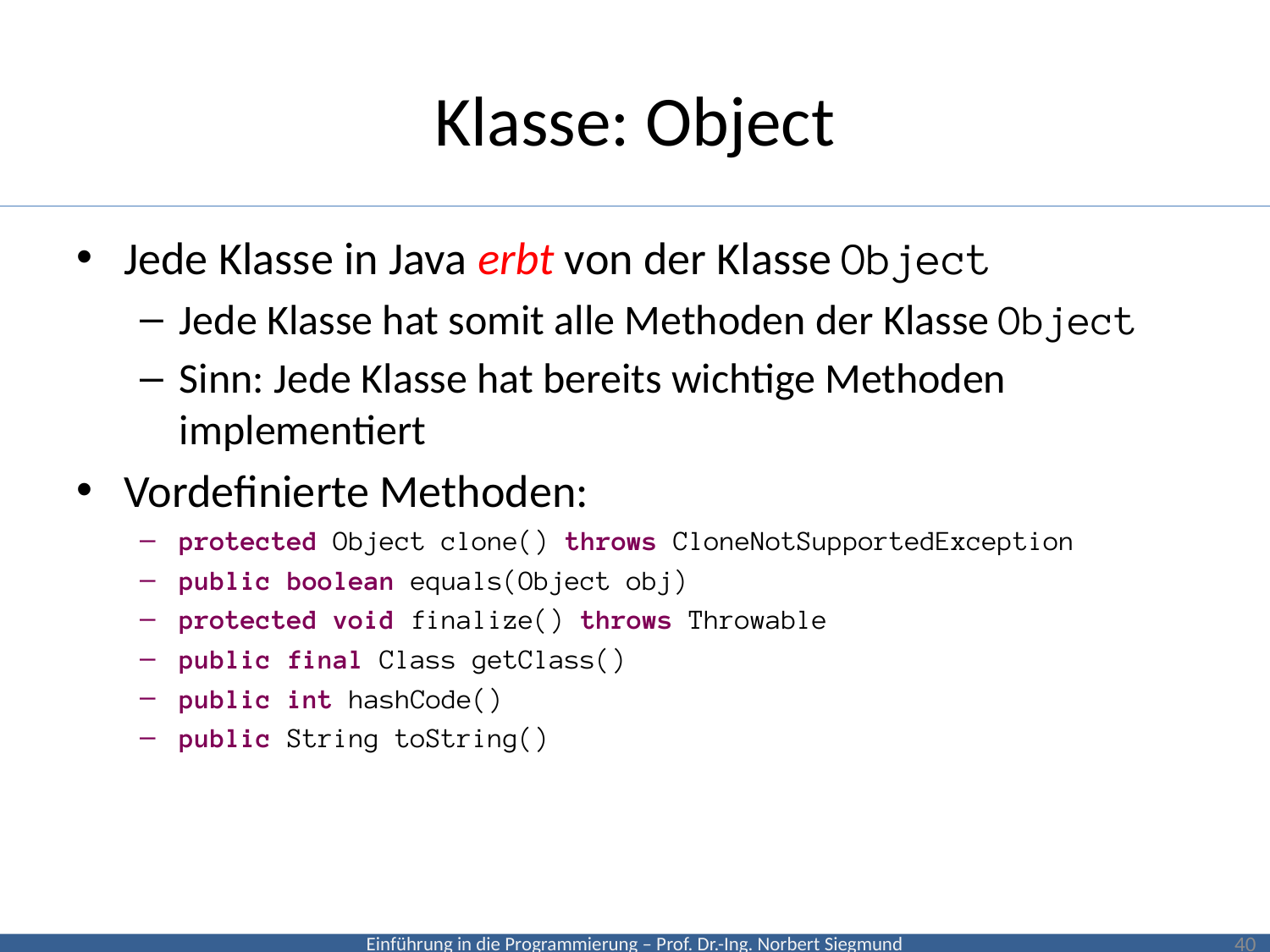

# Klasse: Object
Jede Klasse in Java erbt von der Klasse Object
Jede Klasse hat somit alle Methoden der Klasse Object
Sinn: Jede Klasse hat bereits wichtige Methoden implementiert
Vordefinierte Methoden:
protected Object clone() throws CloneNotSupportedException
public boolean equals(Object obj)
protected void finalize() throws Throwable
public final Class getClass()
public int hashCode()
public String toString()

40